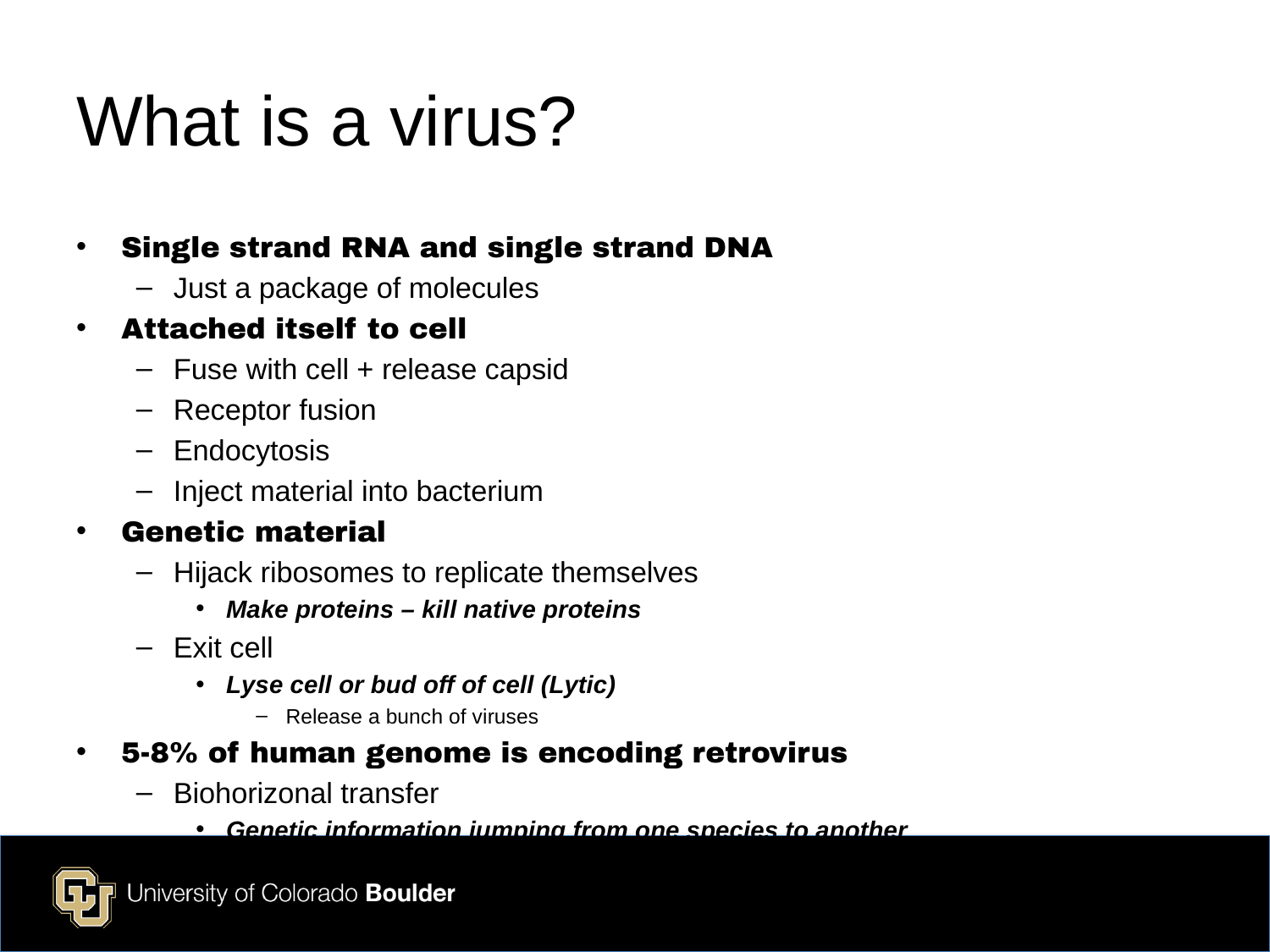

# What is a virus?
Single strand RNA and single strand DNA
Just a package of molecules
Attached itself to cell
Fuse with cell + release capsid
Receptor fusion
Endocytosis
Inject material into bacterium
Genetic material
Hijack ribosomes to replicate themselves
Make proteins – kill native proteins
Exit cell
Lyse cell or bud off of cell (Lytic)
Release a bunch of viruses
5-8% of human genome is encoding retrovirus
Biohorizonal transfer
Genetic information jumping from one species to another